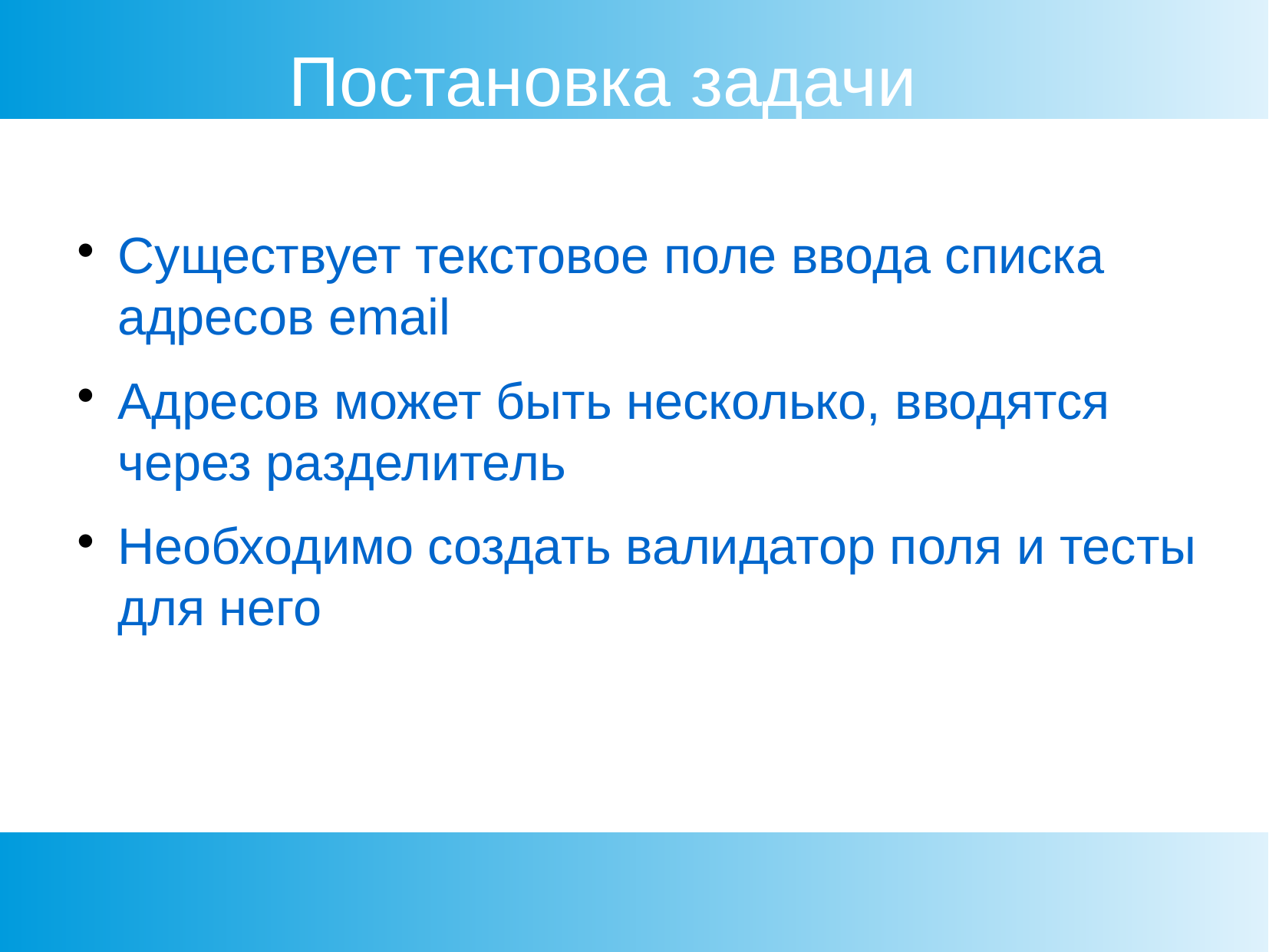

Постановка задачи
Существует текстовое поле ввода списка адресов email
Адресов может быть несколько, вводятся через разделитель
Необходимо создать валидатор поля и тесты для него